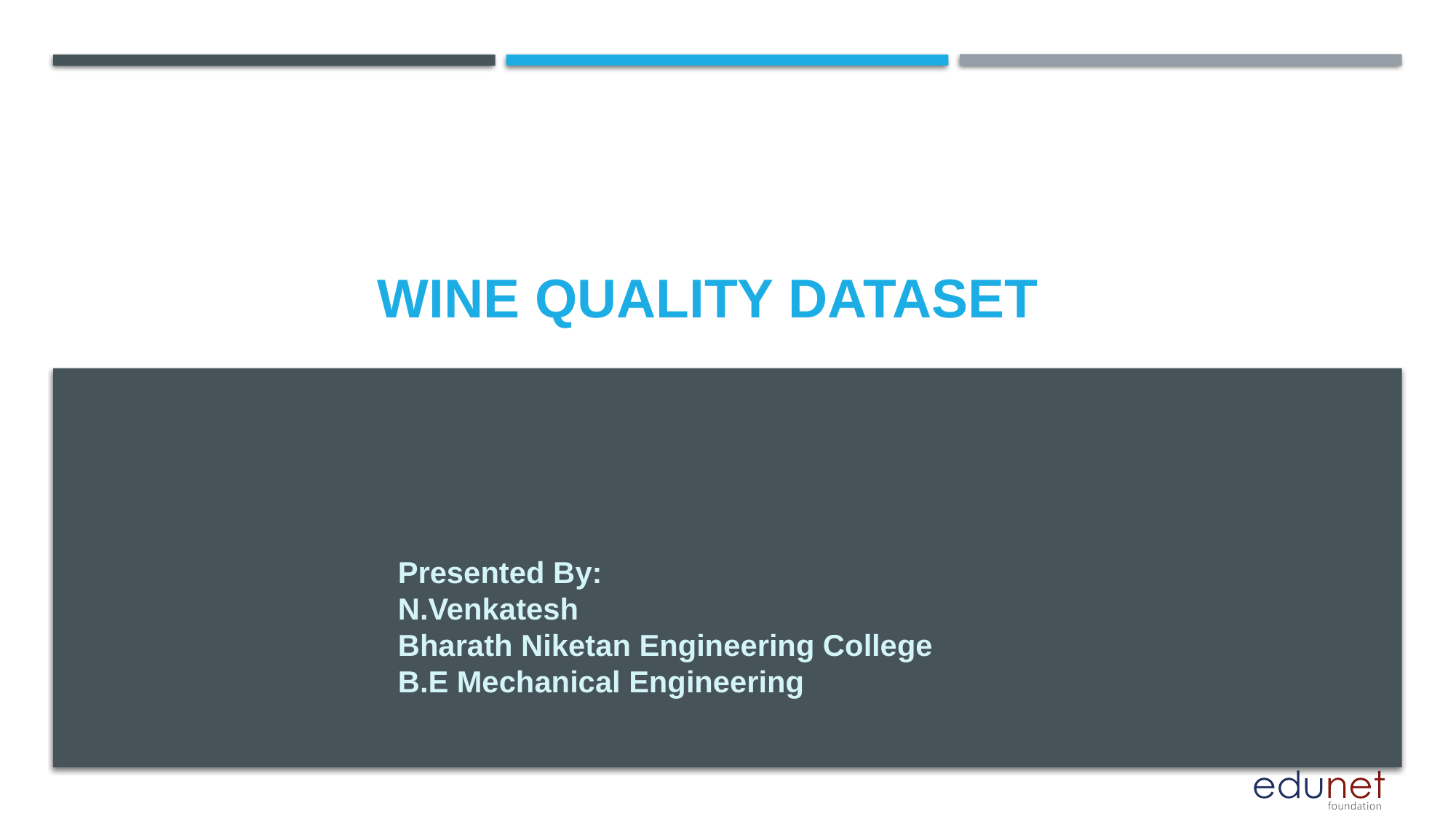

# Wine Quality Dataset
Presented By:
N.Venkatesh
Bharath Niketan Engineering College
B.E Mechanical Engineering